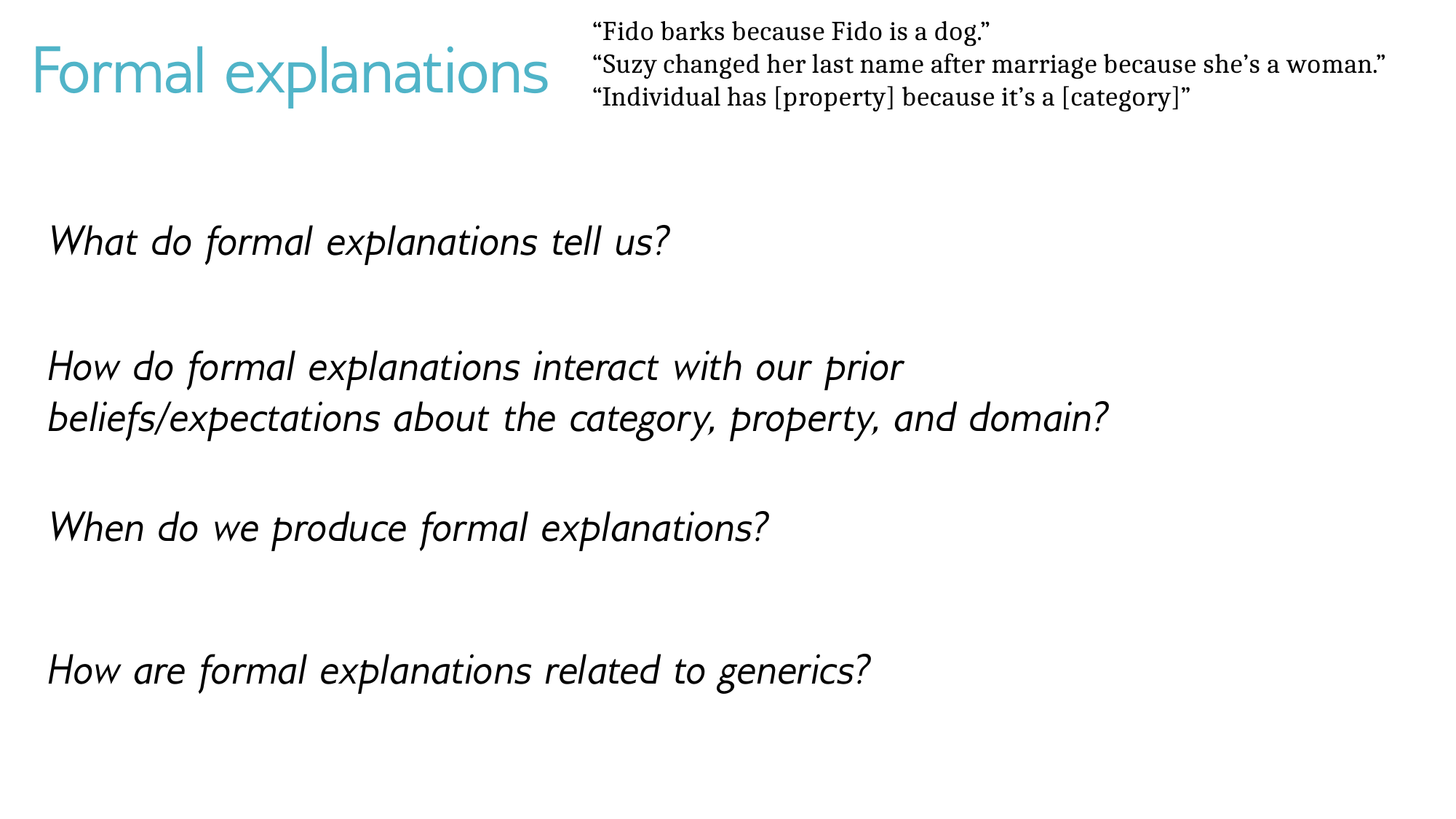

Formal explanations
“Fido barks because Fido is a dog.”
“Suzy changed her last name after marriage because she’s a woman.”
“Individual has [property] because it’s a [category]”
What do formal explanations tell us?
How do formal explanations interact with our prior beliefs/expectations about the category, property, and domain?
When do we produce formal explanations?
How are formal explanations related to generics?